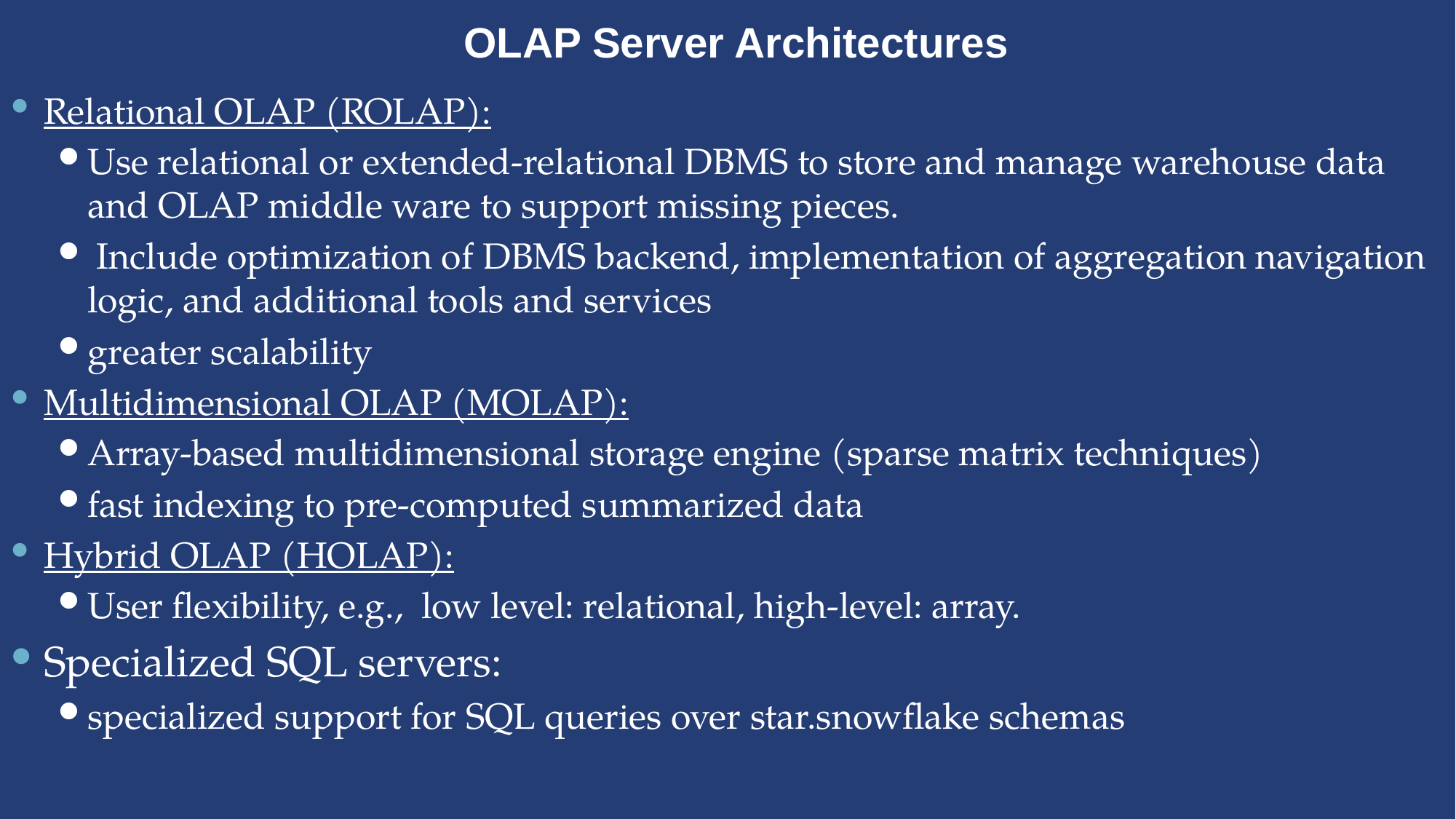

# OLAP Server Architectures
Relational OLAP (ROLAP):
Use relational or extended-relational DBMS to store and manage warehouse data and OLAP middle ware to support missing pieces.
 Include optimization of DBMS backend, implementation of aggregation navigation logic, and additional tools and services
greater scalability
Multidimensional OLAP (MOLAP):
Array-based multidimensional storage engine (sparse matrix techniques)
fast indexing to pre-computed summarized data
Hybrid OLAP (HOLAP):
User flexibility, e.g.,  low level: relational, high-level: array.
Specialized SQL servers:
specialized support for SQL queries over star.snowflake schemas